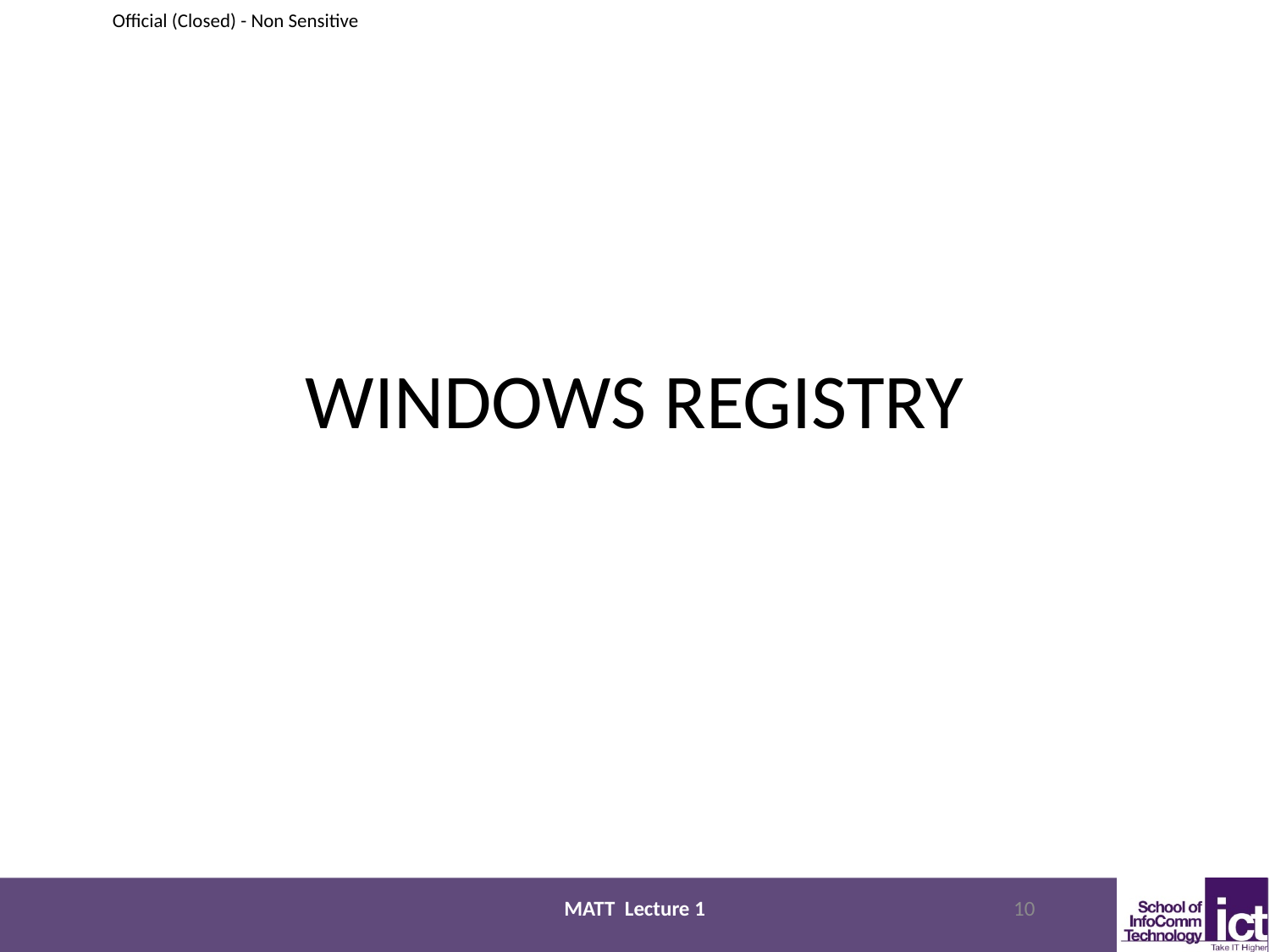

# WINDOWS REGISTRY

MATT  Lecture 1
10